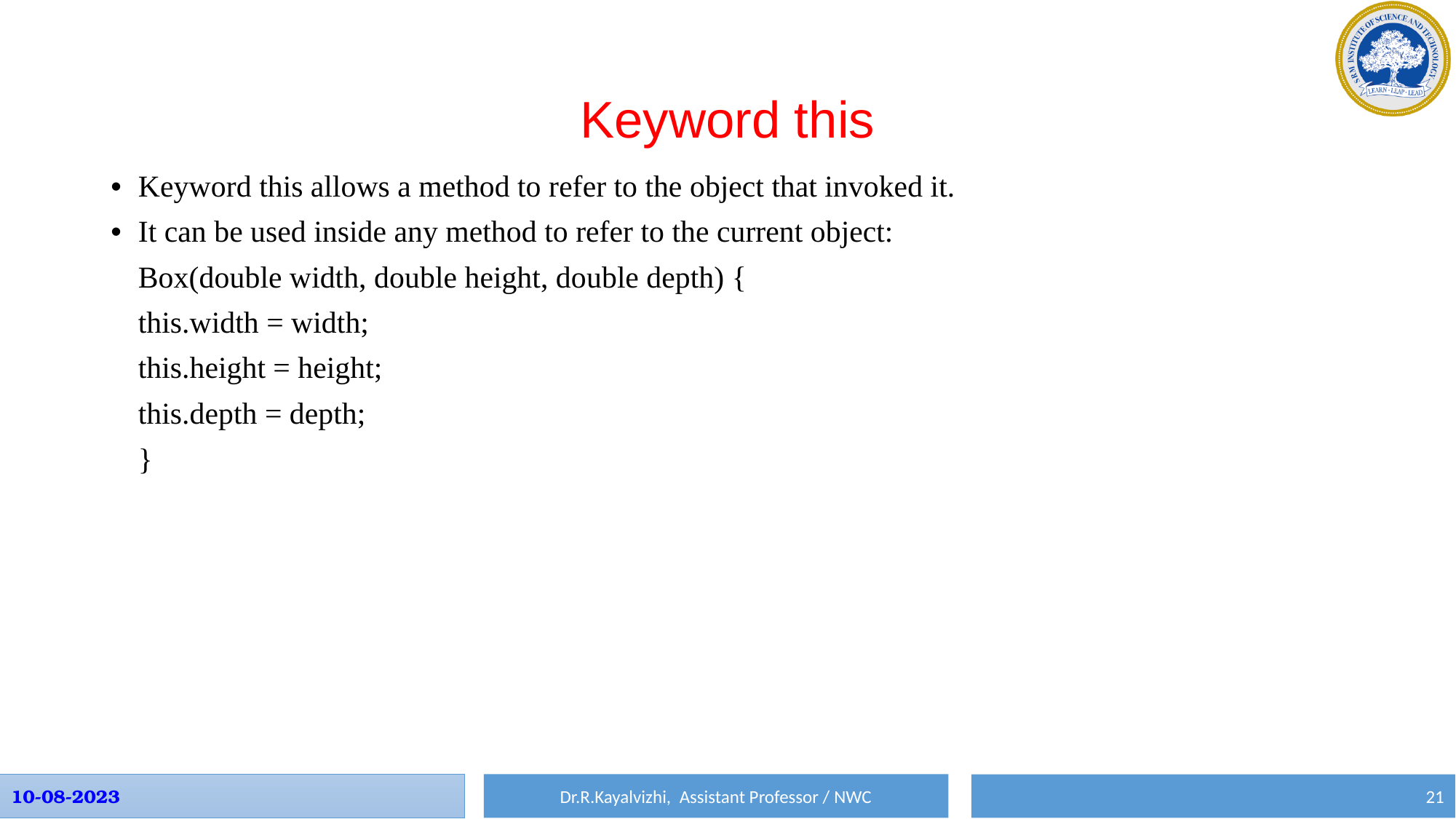

# Keyword this
Keyword this allows a method to refer to the object that invoked it.
It can be used inside any method to refer to the current object:
	Box(double width, double height, double depth) {
	this.width = width;
	this.height = height;
	this.depth = depth;
	}
Dr.R.Kayalvizhi,  Assistant Professor / NWC
10-08-2023
21